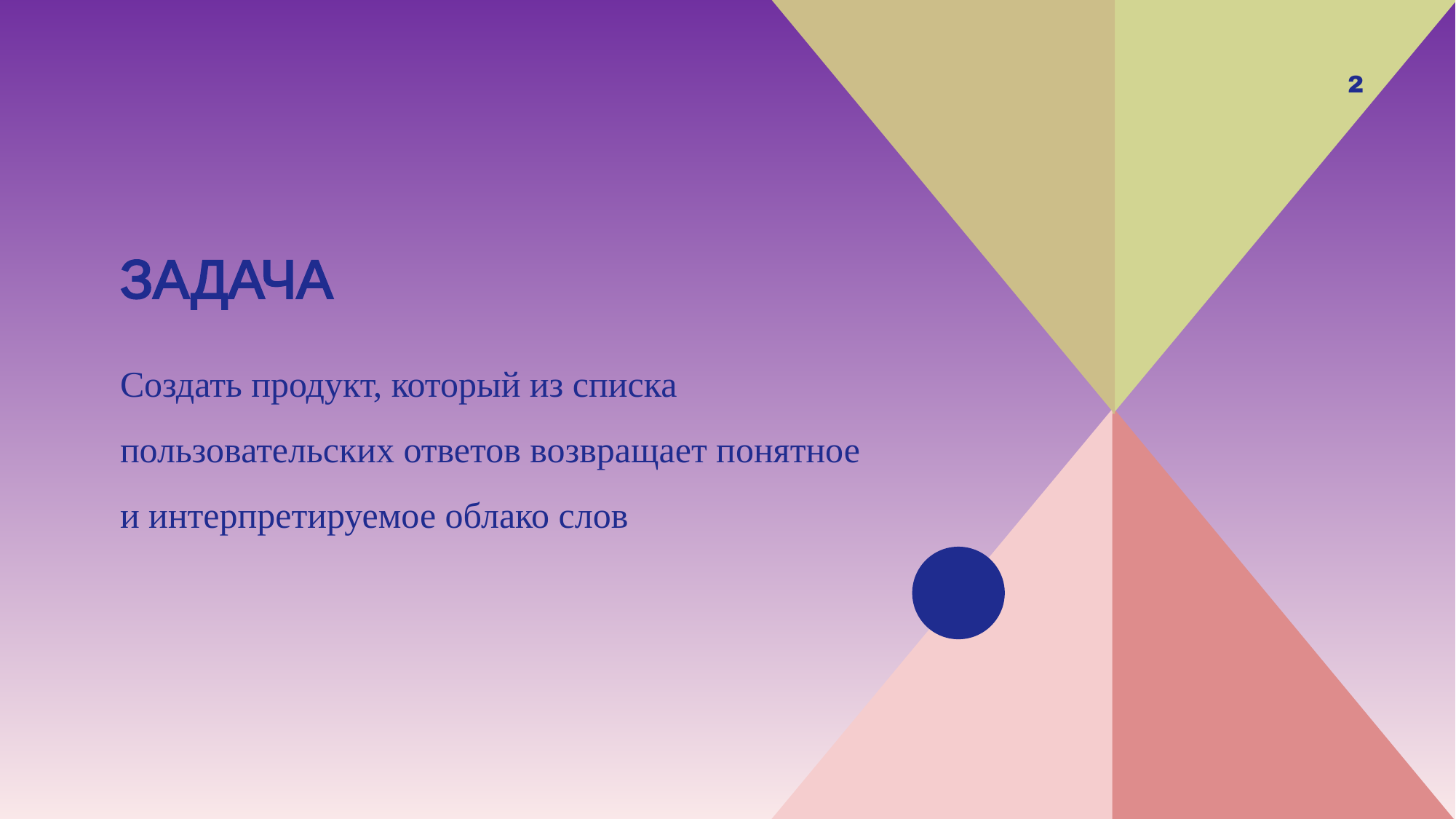

2
# Задача
Создать продукт, который из списка пользовательских ответов возвращает понятное и интерпретируемое облако слов